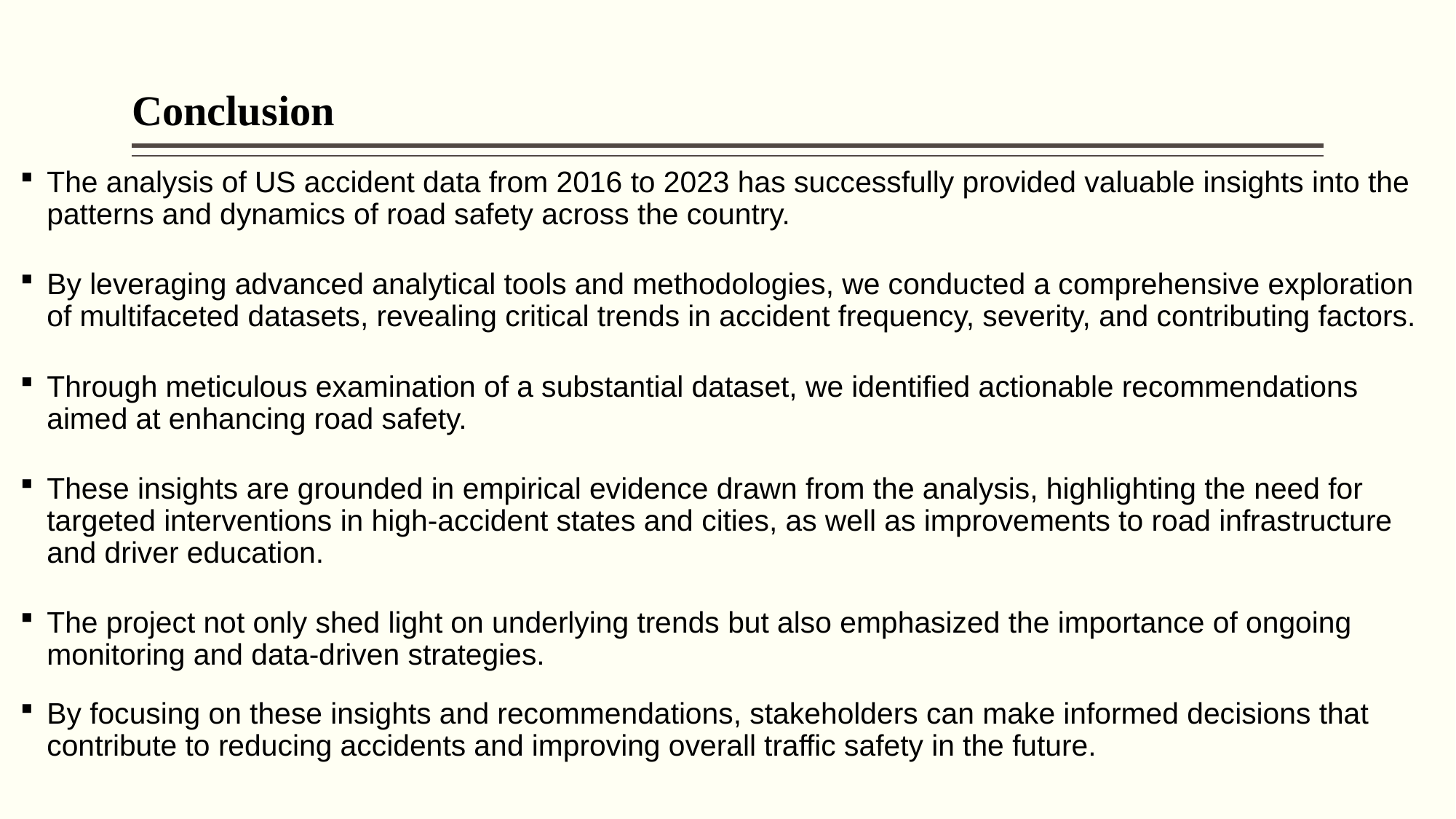

# Conclusion
The analysis of US accident data from 2016 to 2023 has successfully provided valuable insights into the patterns and dynamics of road safety across the country.
By leveraging advanced analytical tools and methodologies, we conducted a comprehensive exploration of multifaceted datasets, revealing critical trends in accident frequency, severity, and contributing factors.
Through meticulous examination of a substantial dataset, we identified actionable recommendations aimed at enhancing road safety.
These insights are grounded in empirical evidence drawn from the analysis, highlighting the need for targeted interventions in high-accident states and cities, as well as improvements to road infrastructure and driver education.
The project not only shed light on underlying trends but also emphasized the importance of ongoing monitoring and data-driven strategies.
By focusing on these insights and recommendations, stakeholders can make informed decisions that contribute to reducing accidents and improving overall traffic safety in the future.